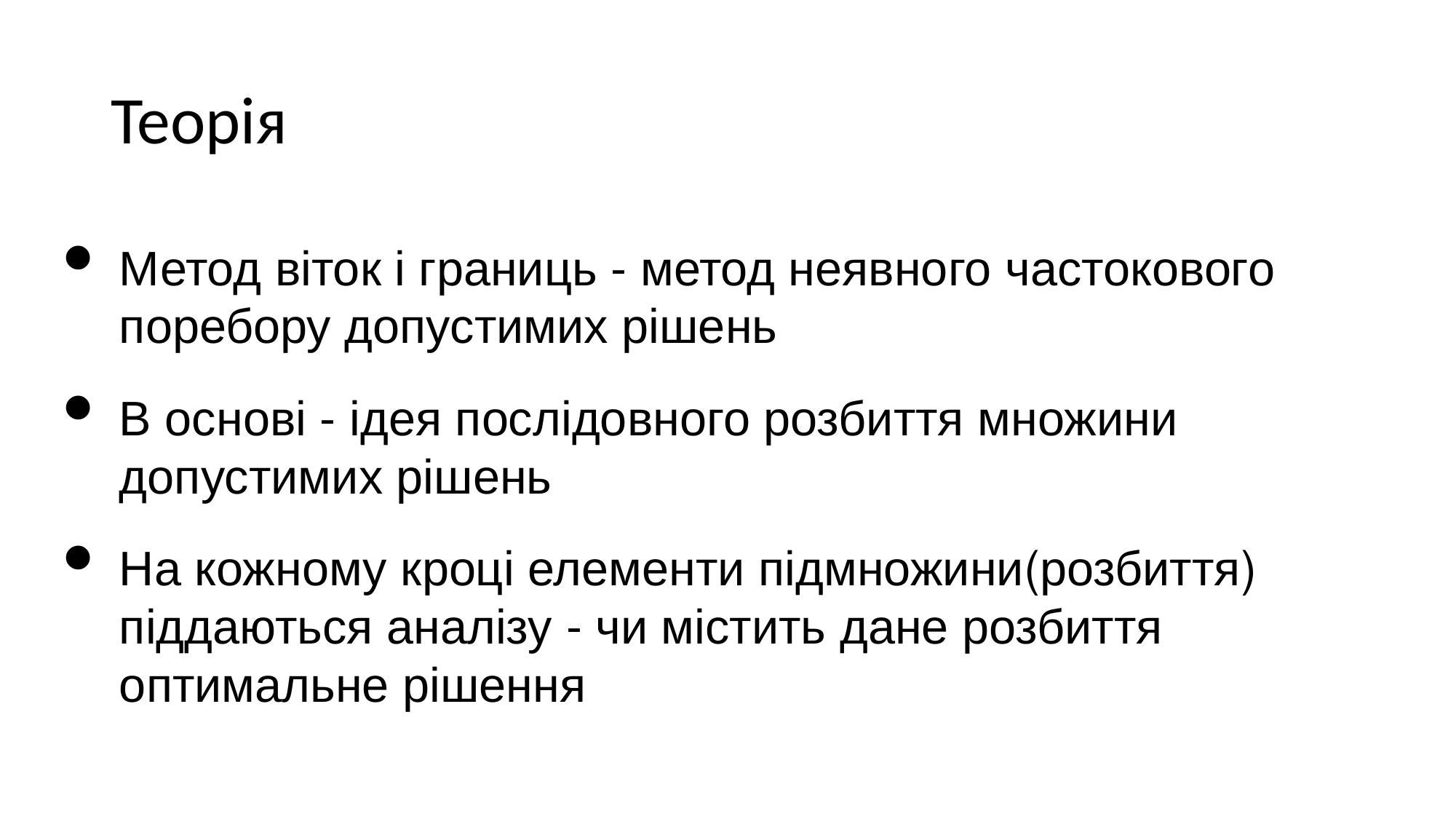

Метод віток і границь - метод неявного частокового поребору допустимих рішень
В основі - ідея послідовного розбиття множини допустимих рішень
На кожному кроці елементи підмножини(розбиття) піддаються аналізу - чи містить дане розбиття оптимальне рішення
Теорія